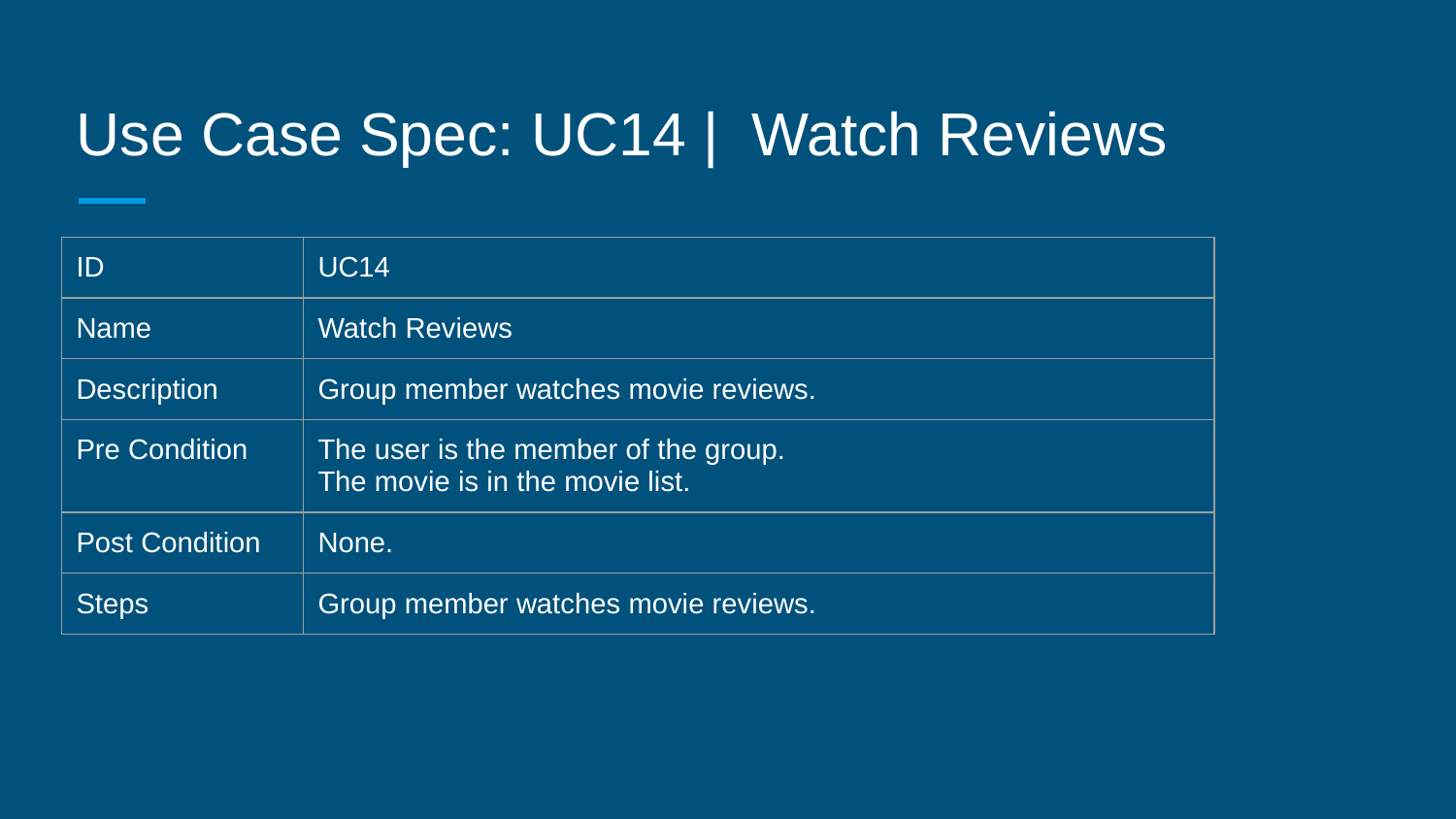

# Use Case Spec: UC14 |  Watch Reviews
| ID | UC14 |
| --- | --- |
| Name | Watch Reviews |
| Description | Group member watches movie reviews. |
| Pre Condition | The user is the member of the group. The movie is in the movie list. |
| Post Condition | None. |
| Steps | Group member watches movie reviews. |